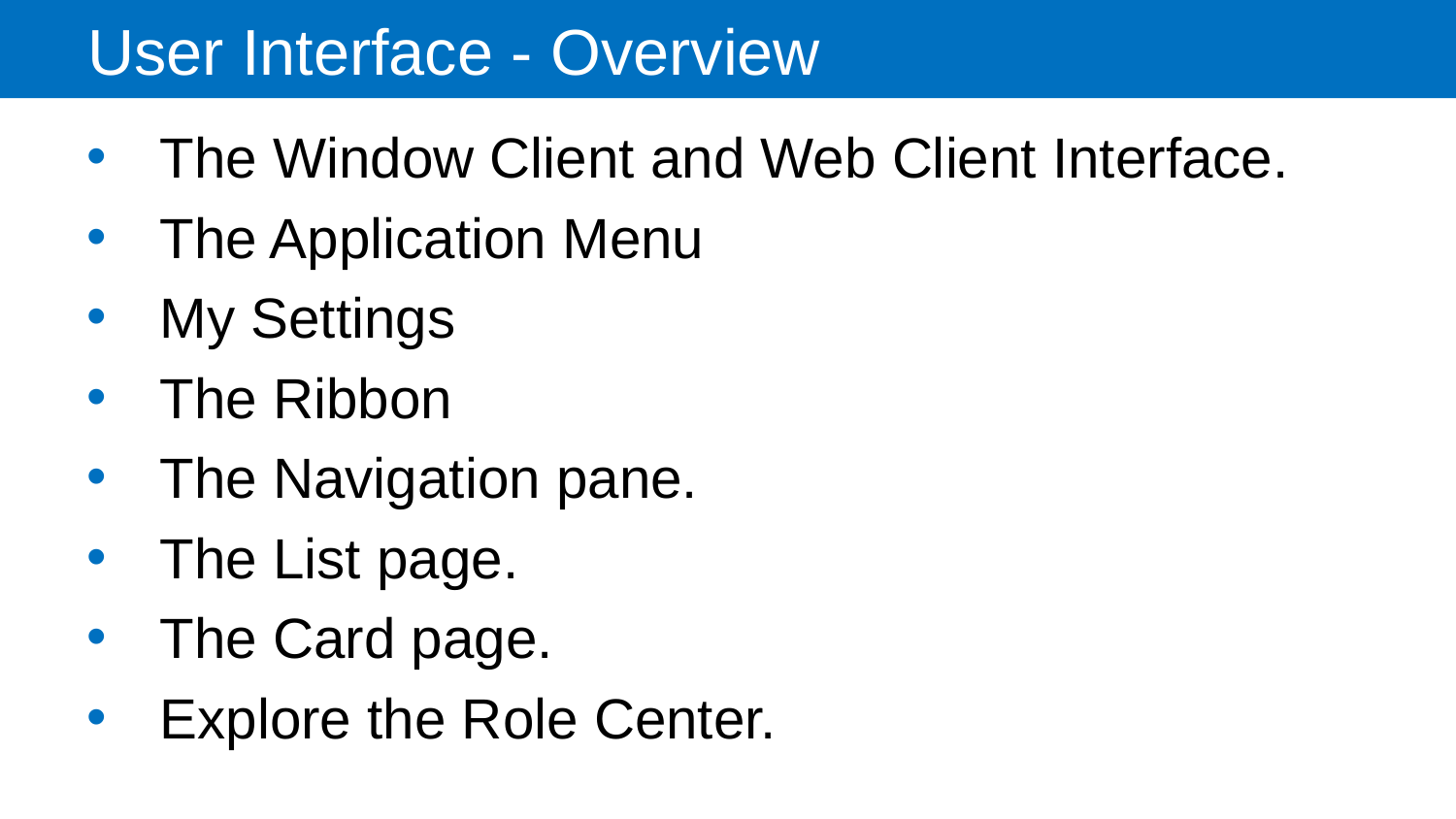

# User Interface - Overview
The Window Client and Web Client Interface.
The Application Menu
My Settings
The Ribbon
The Navigation pane.
The List page.
The Card page.
Explore the Role Center.